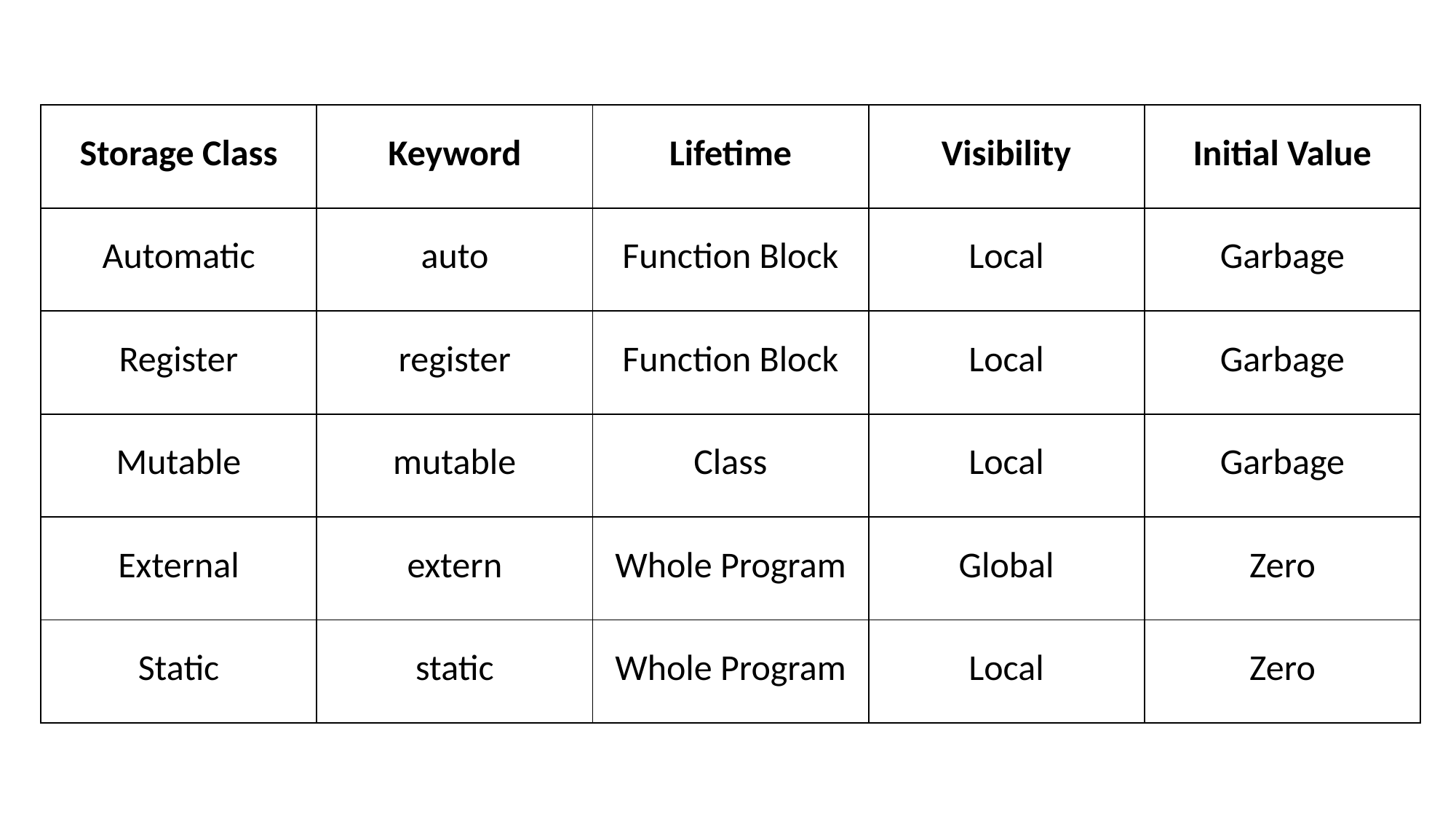

| Storage Class | Keyword | Lifetime | Visibility | Initial Value |
| --- | --- | --- | --- | --- |
| Automatic | auto | Function Block | Local | Garbage |
| Register | register | Function Block | Local | Garbage |
| Mutable | mutable | Class | Local | Garbage |
| External | extern | Whole Program | Global | Zero |
| Static | static | Whole Program | Local | Zero |